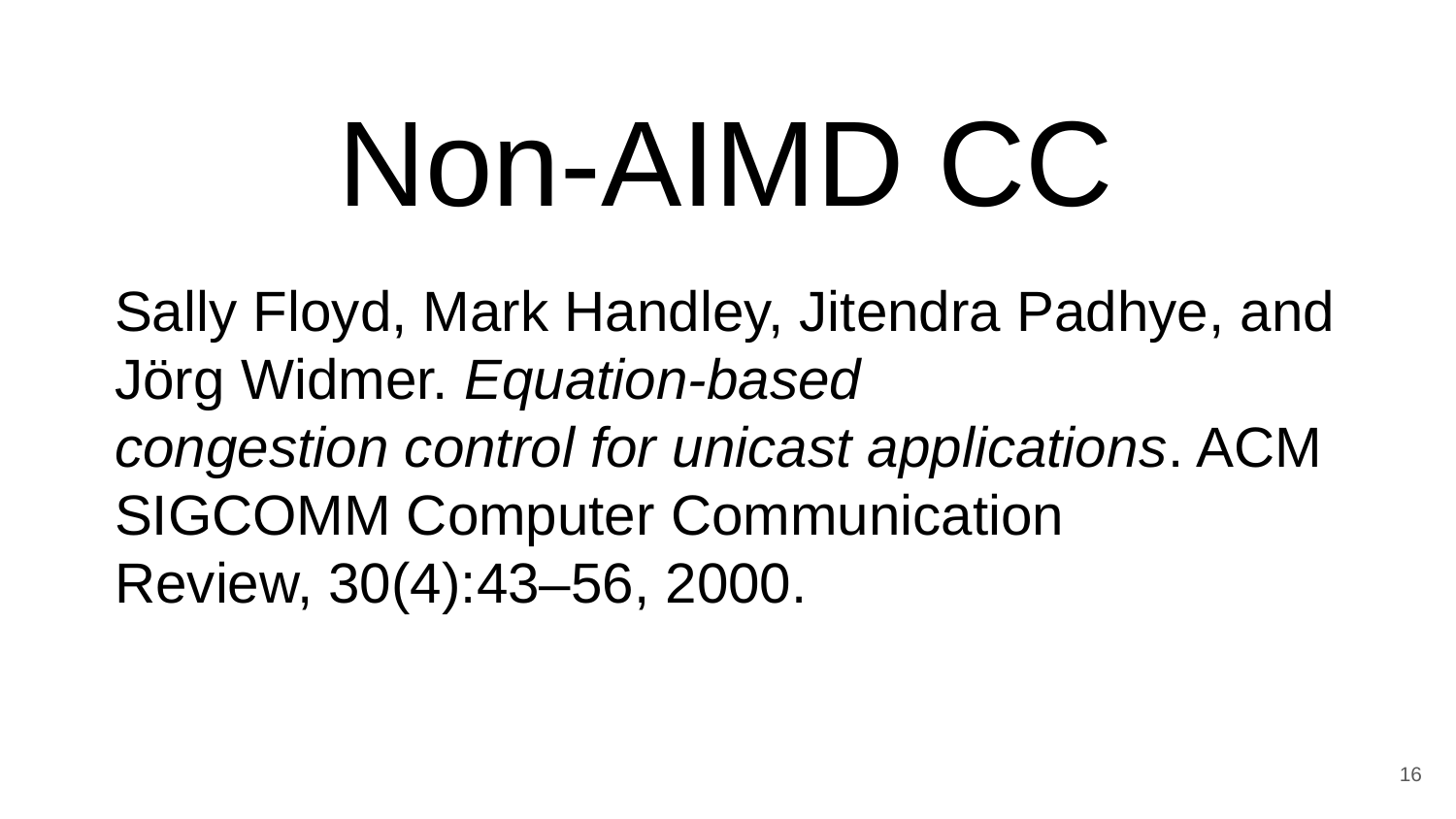

# Non-AIMD CC
Sally Floyd, Mark Handley, Jitendra Padhye, and Jörg Widmer. Equation-based
congestion control for unicast applications. ACM SIGCOMM Computer Communication
Review, 30(4):43–56, 2000.
16